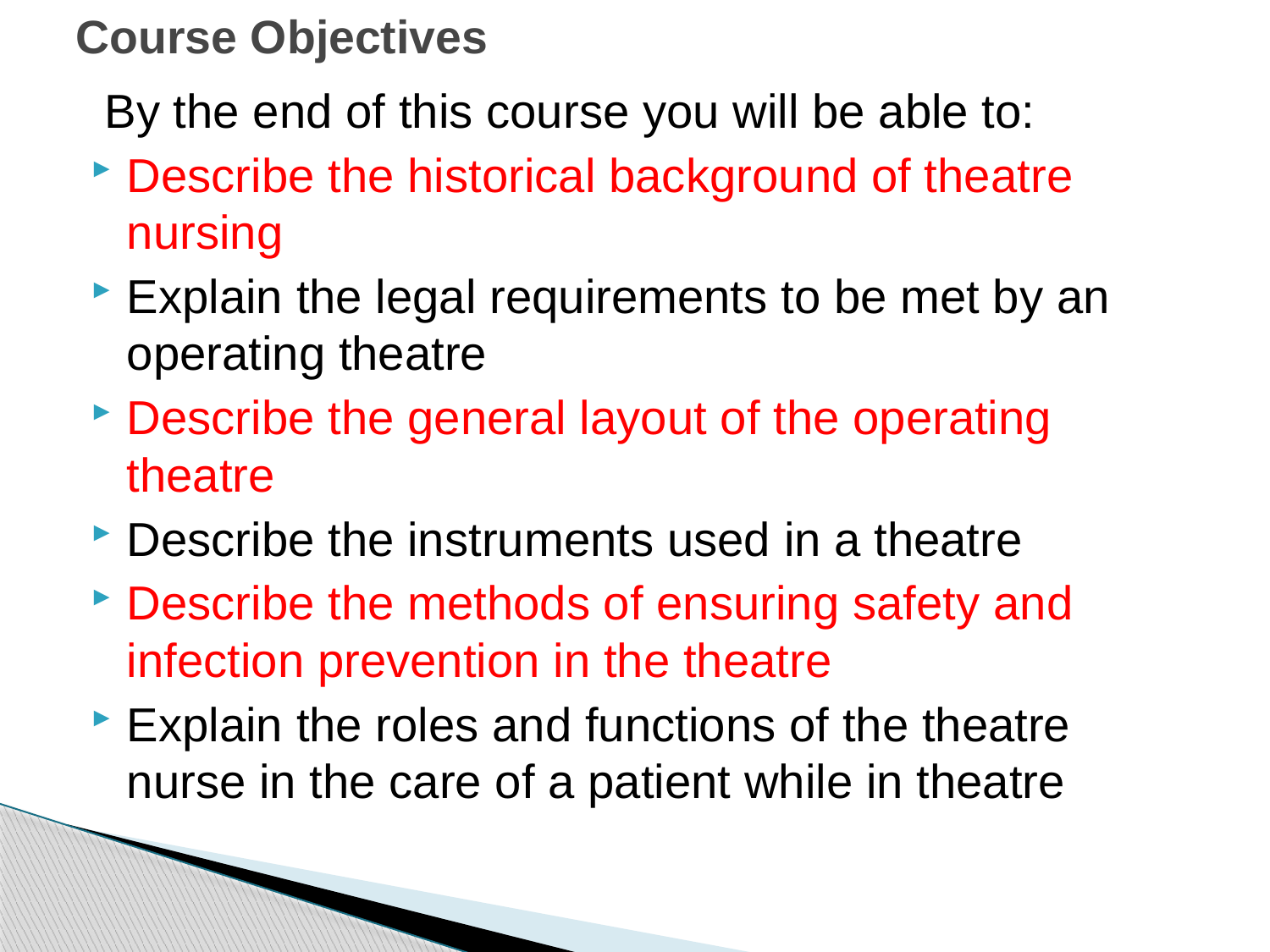

# Course Objectives
 By the end of this course you will be able to:
Describe the historical background of theatre nursing
Explain the legal requirements to be met by an
operating theatre
Describe the general layout of the operating theatre
Describe the instruments used in a theatre
Describe the methods of ensuring safety and infection prevention in the theatre
Explain the roles and functions of the theatre nurse in the care of a patient while in theatre